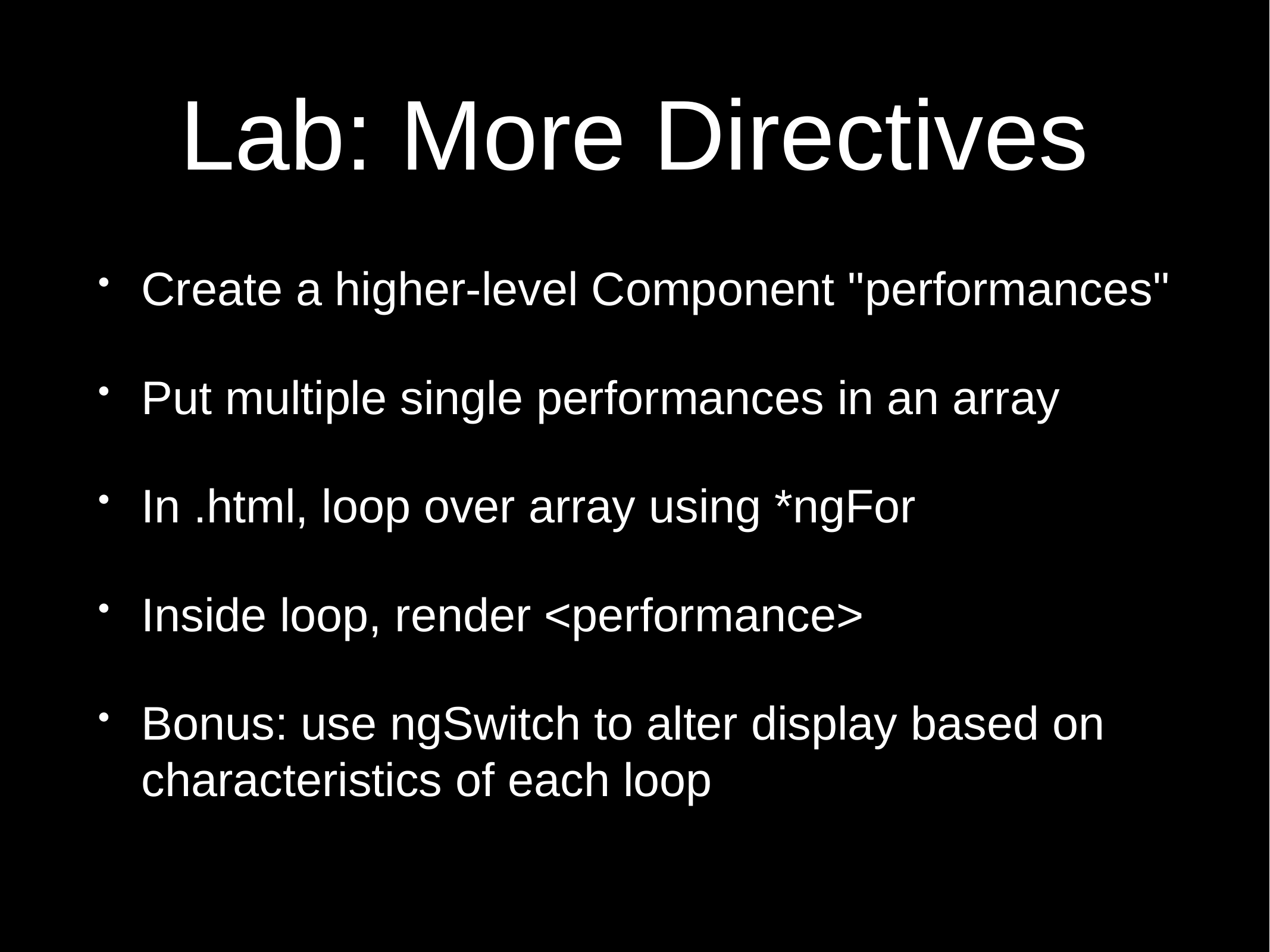

# Lab: More Directives
Create a higher-level Component "performances"
Put multiple single performances in an array
In .html, loop over array using *ngFor
Inside loop, render <performance>
Bonus: use ngSwitch to alter display based on characteristics of each loop